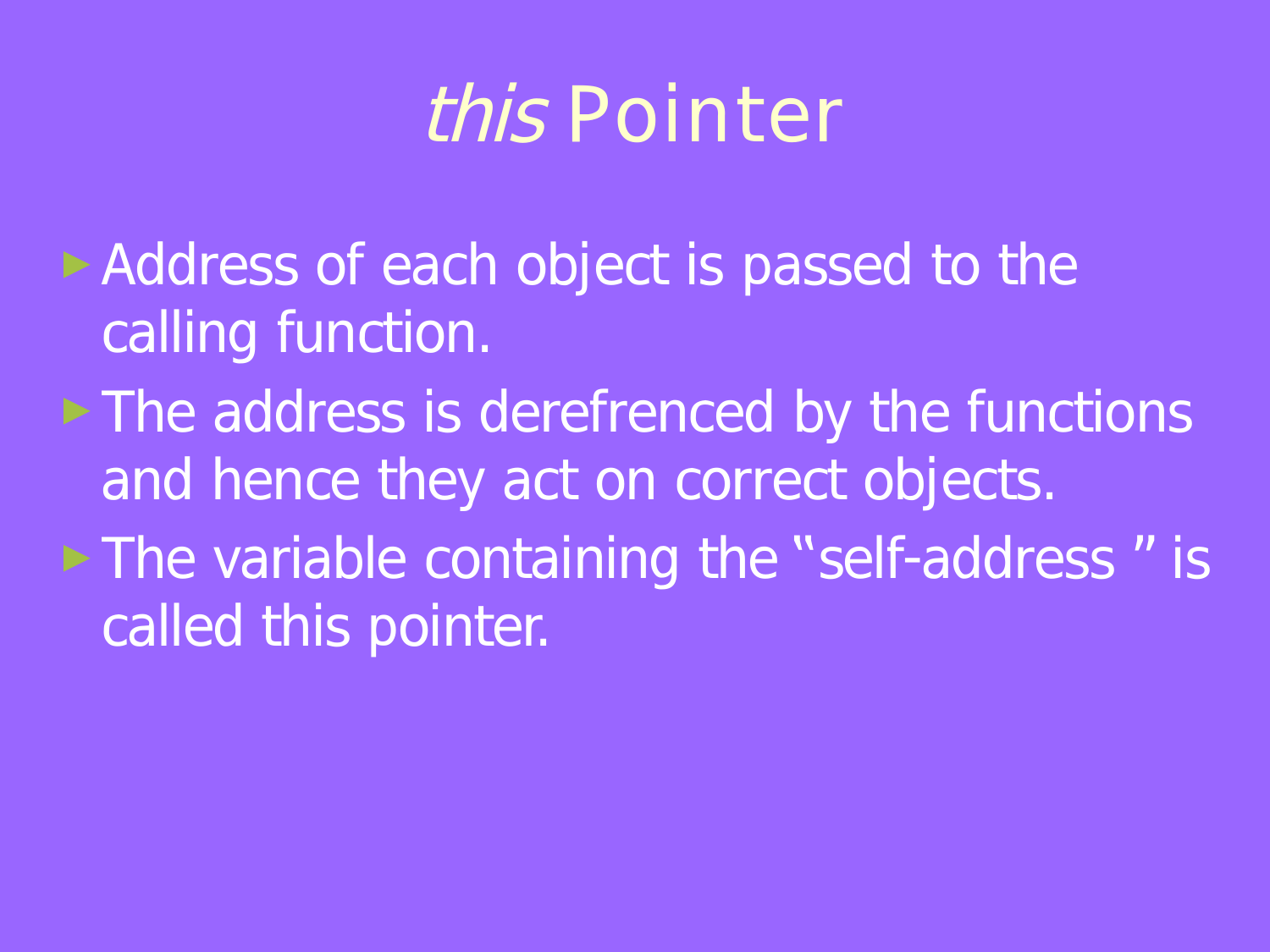

this Pointer
Address of each object is passed to the calling function.
The address is derefrenced by the functions and hence they act on correct objects.
The variable containing the “self-address ” is called this pointer.